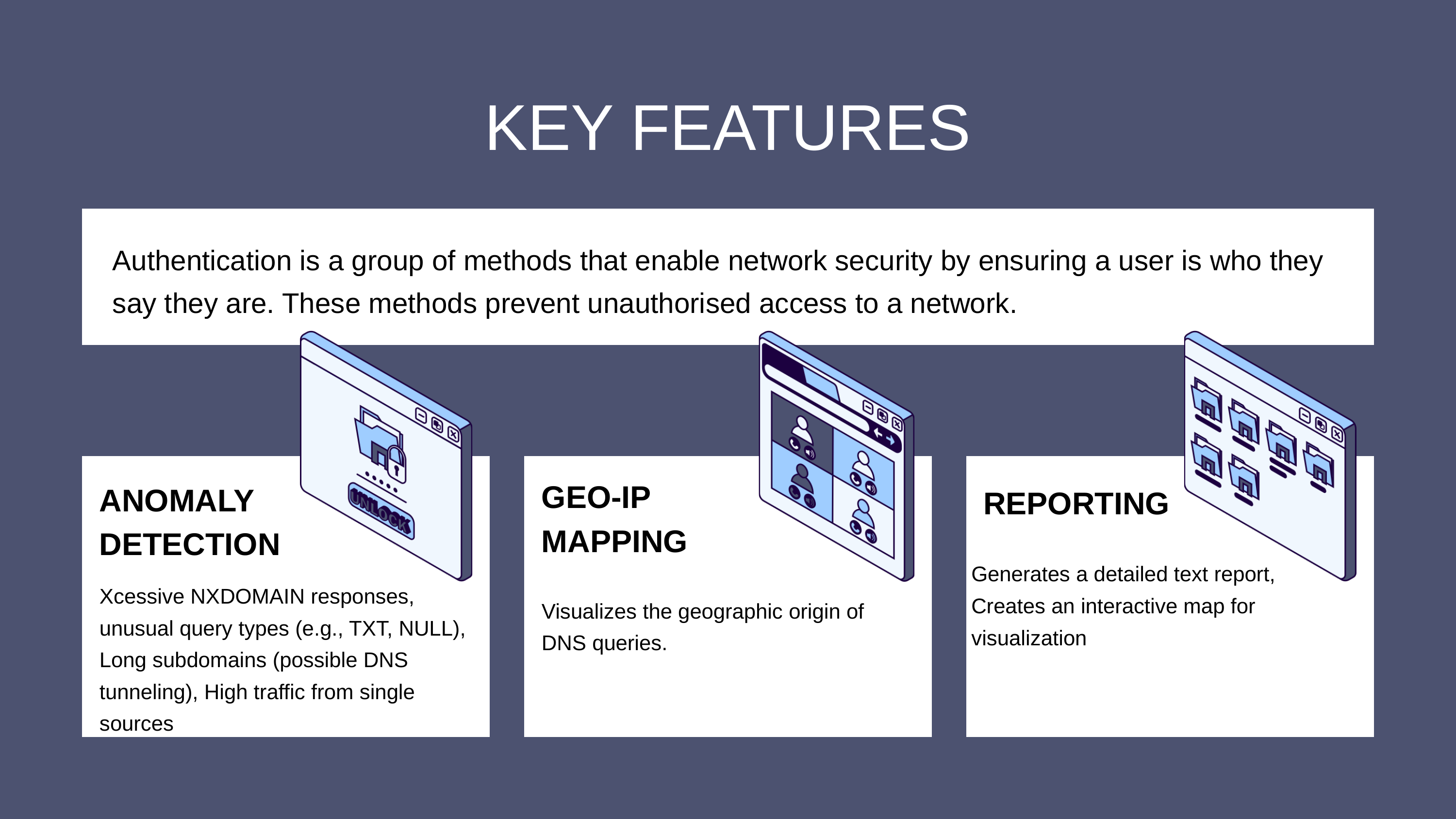

KEY FEATURES

Authentication is a group of methods that enable network security by ensuring a user is who they say they are. These methods prevent unauthorised access to a network.

GEO-IP MAPPING
ANOMALY DETECTION
REPORTING
Generates a detailed text report, Creates an interactive map for visualization

Xcessive NXDOMAIN responses, unusual query types (e.g., TXT, NULL), Long subdomains (possible DNS tunneling), High traffic from single sources

Visualizes the geographic origin of DNS queries.